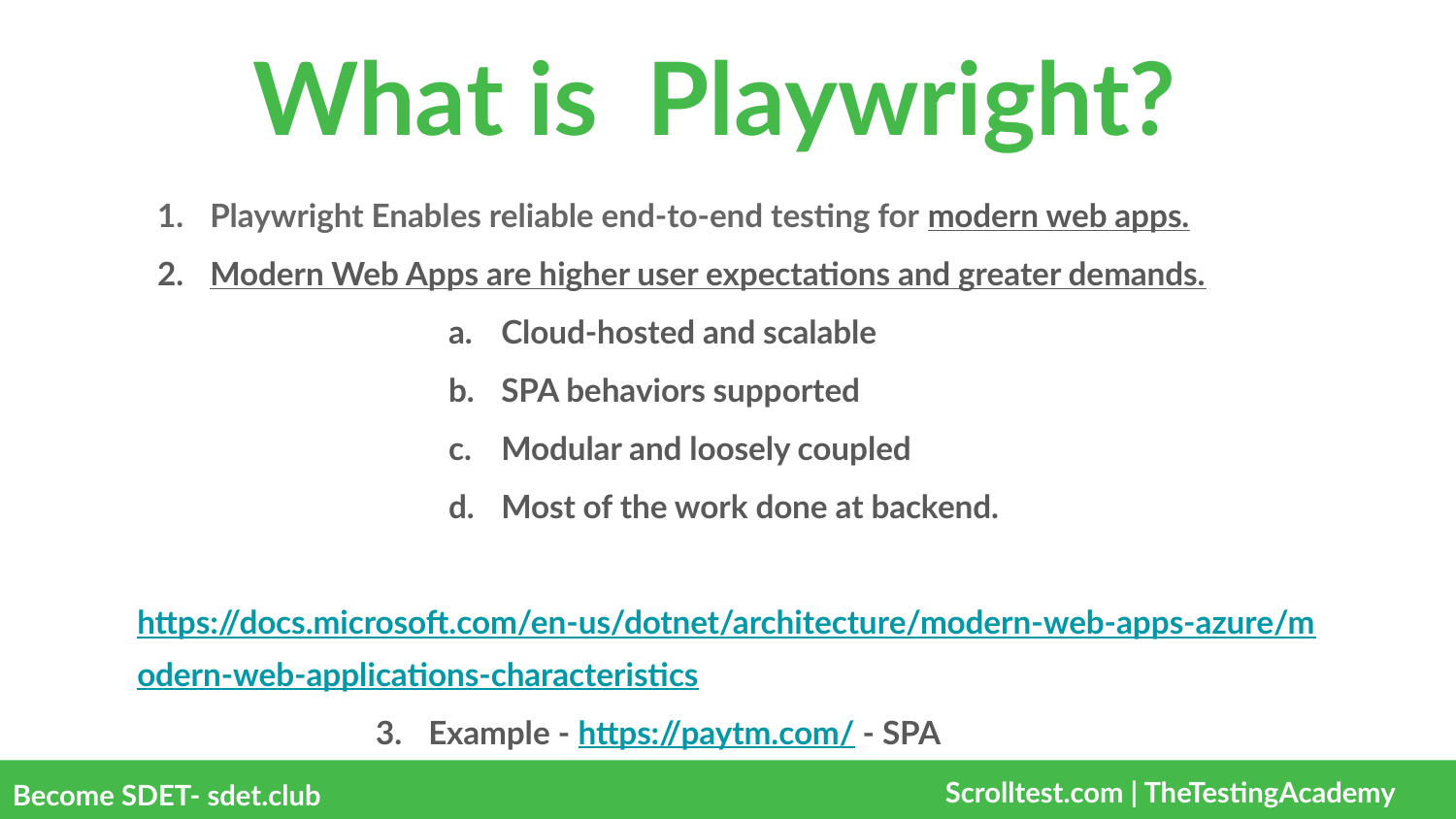

# What is  Playwright?
Playwright Enables reliable end-to-end testing for modern web apps.
Modern Web Apps are higher user expectations and greater demands.
Cloud-hosted and scalable
SPA behaviors supported
Modular and loosely coupled
Most of the work done at backend.

https://docs.microsoft.com/en-us/dotnet/architecture/modern-web-apps-azure/modern-web-applications-characteristics
Example - https://paytm.com/ - SPA